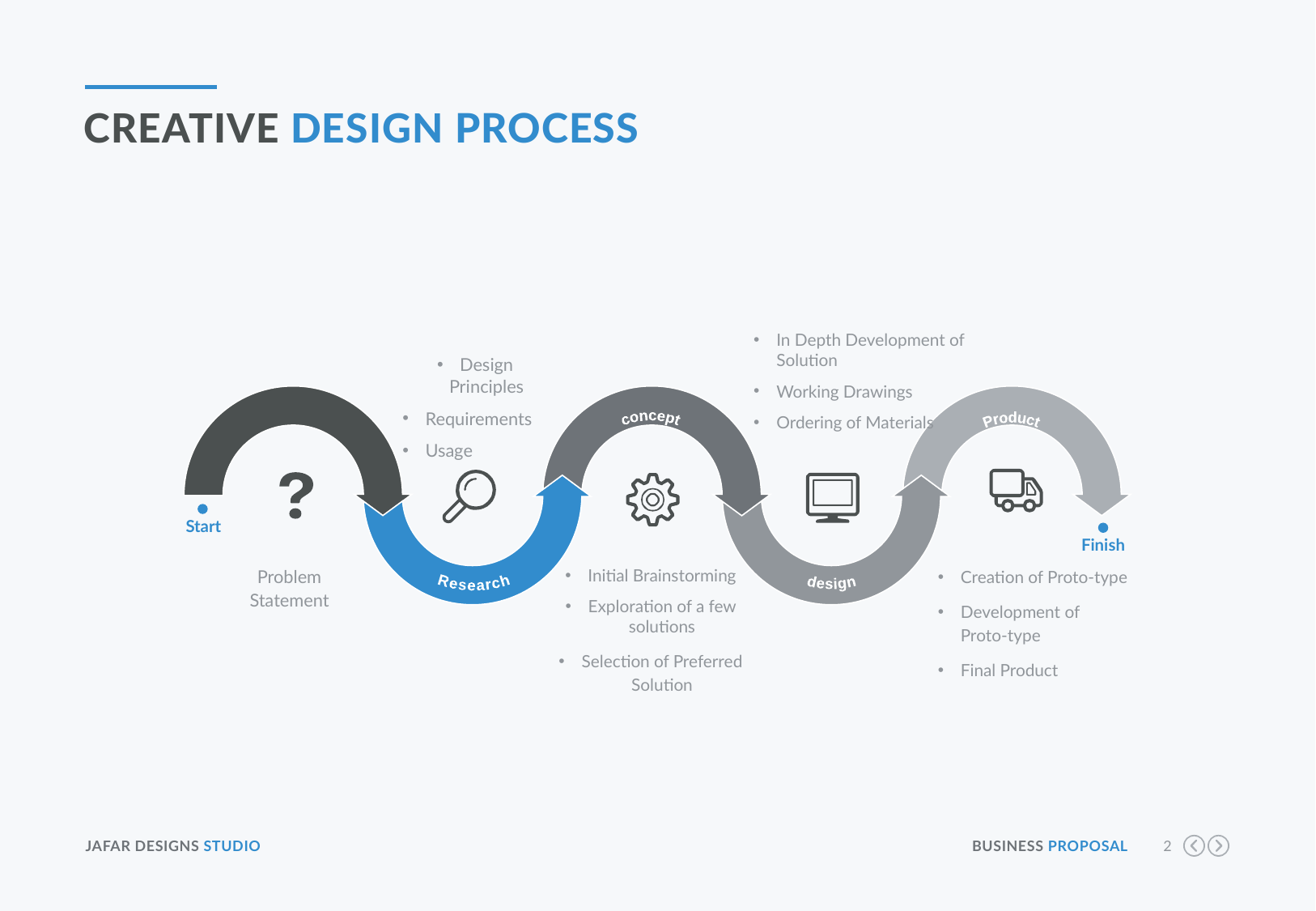

Creative design process

In Depth Development of Solution
Working Drawings
Ordering of Materials
Design Principles
Requirements
Usage

concept
Product
Research
design

Start

Finish
Initial Brainstorming
Exploration of a few solutions
Selection of Preferred Solution
Problem Statement
Creation of Proto-type
Development of Proto-type
Final Product